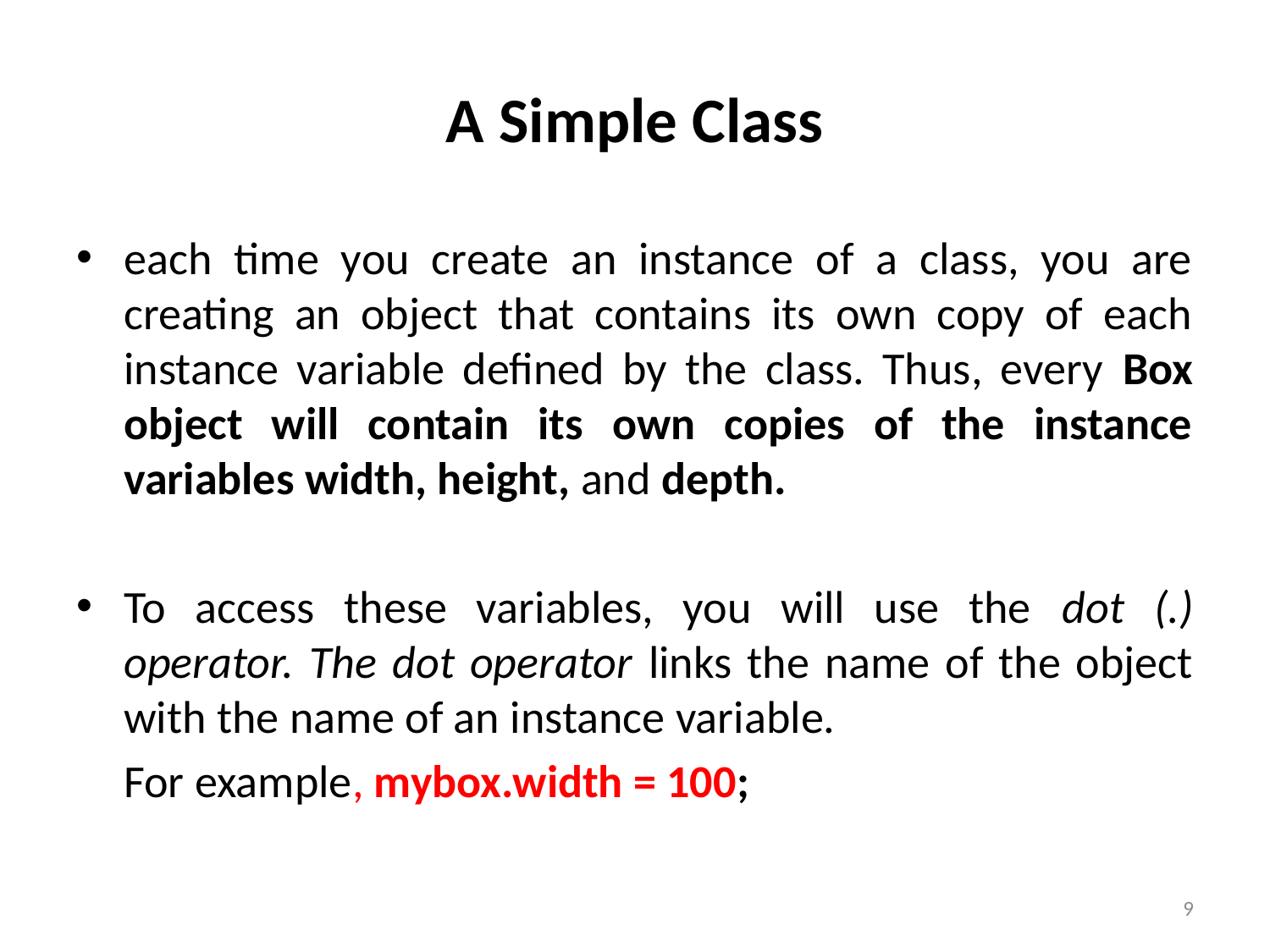

# A Simple Class
each time you create an instance of a class, you are creating an object that contains its own copy of each instance variable defined by the class. Thus, every Box object will contain its own copies of the instance variables width, height, and depth.

To access these variables, you will use the dot (.) operator. The dot operator links the name of the object with the name of an instance variable.
	For example, mybox.width = 100;
9